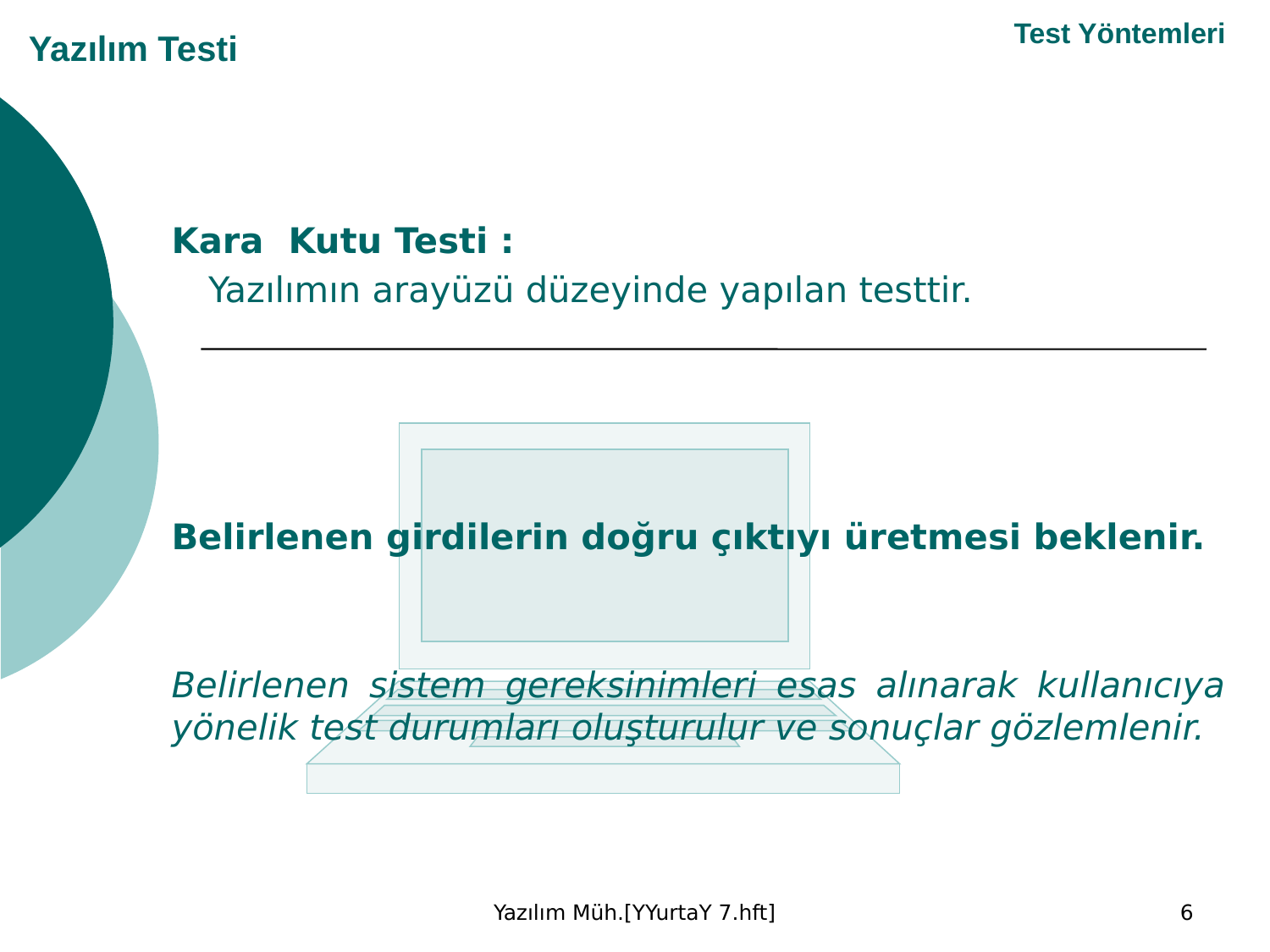

Test Yöntemleri
# Yazılım Testi
Kara  Kutu Testi :
   Yazılımın arayüzü düzeyinde yapılan testtir.

Belirlenen girdilerin doğru çıktıyı üretmesi beklenir.

Belirlenen sistem gereksinimleri esas alınarak kullanıcıya yönelik test durumları oluşturulur ve sonuçlar gözlemlenir.

Yazılım Müh.[YYurtaY 7.hft]
6